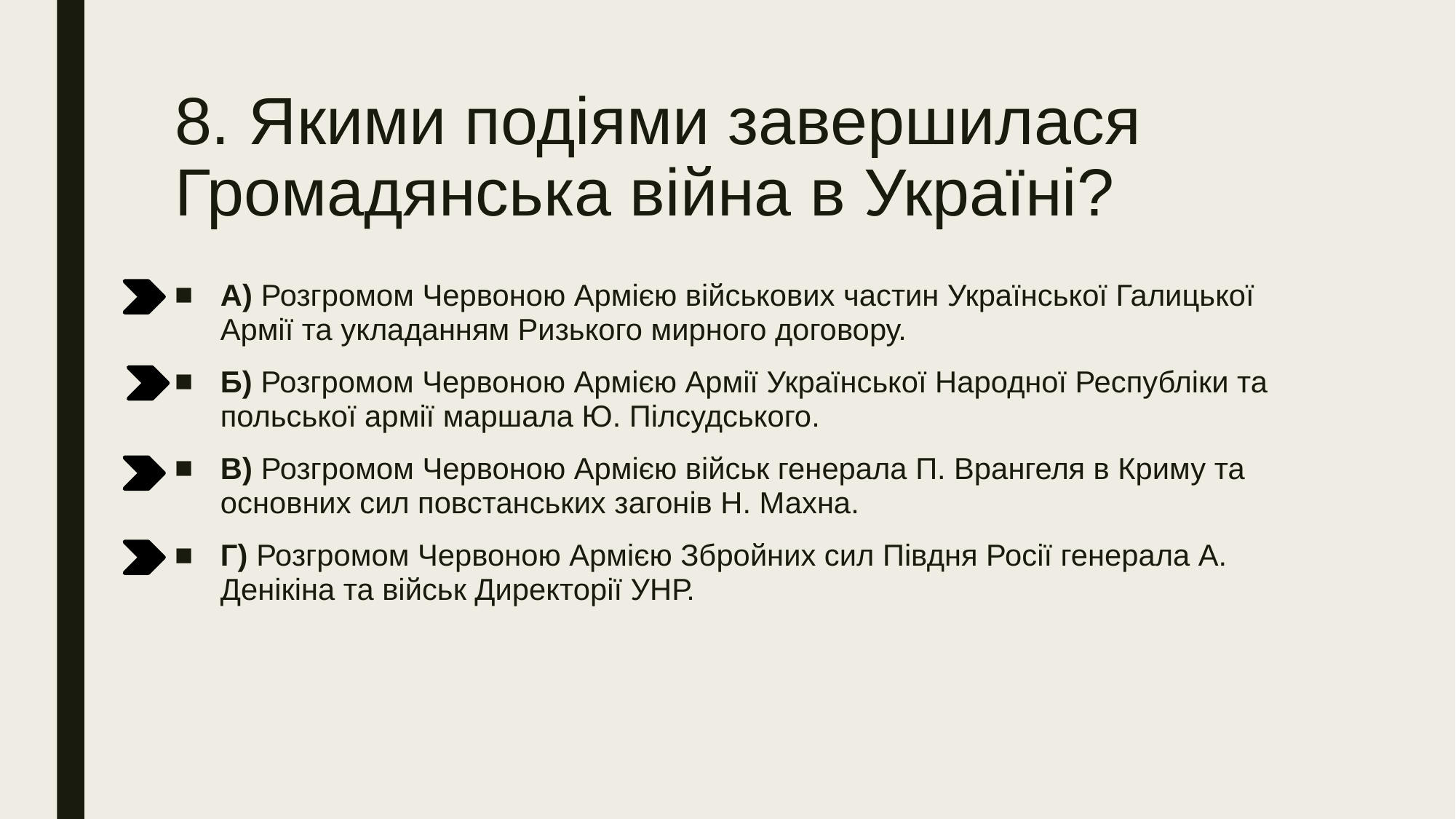

# 8. Якими подіями завершилася Громадянська війна в Україні?
А) Розгромом Червоною Армією військових частин Української Галицької Армії та укладанням Ризького мирного договору.
Б) Розгромом Червоною Армією Армії Української Народної Республіки та польської армії маршала Ю. Пілсудського.
В) Розгромом Червоною Армією військ генерала П. Врангеля в Криму та основних сил повстанських загонів Н. Махна.
Г) Розгромом Червоною Армією Збройних сил Півдня Росії генерала А. Денікіна та військ Директорії УНР.